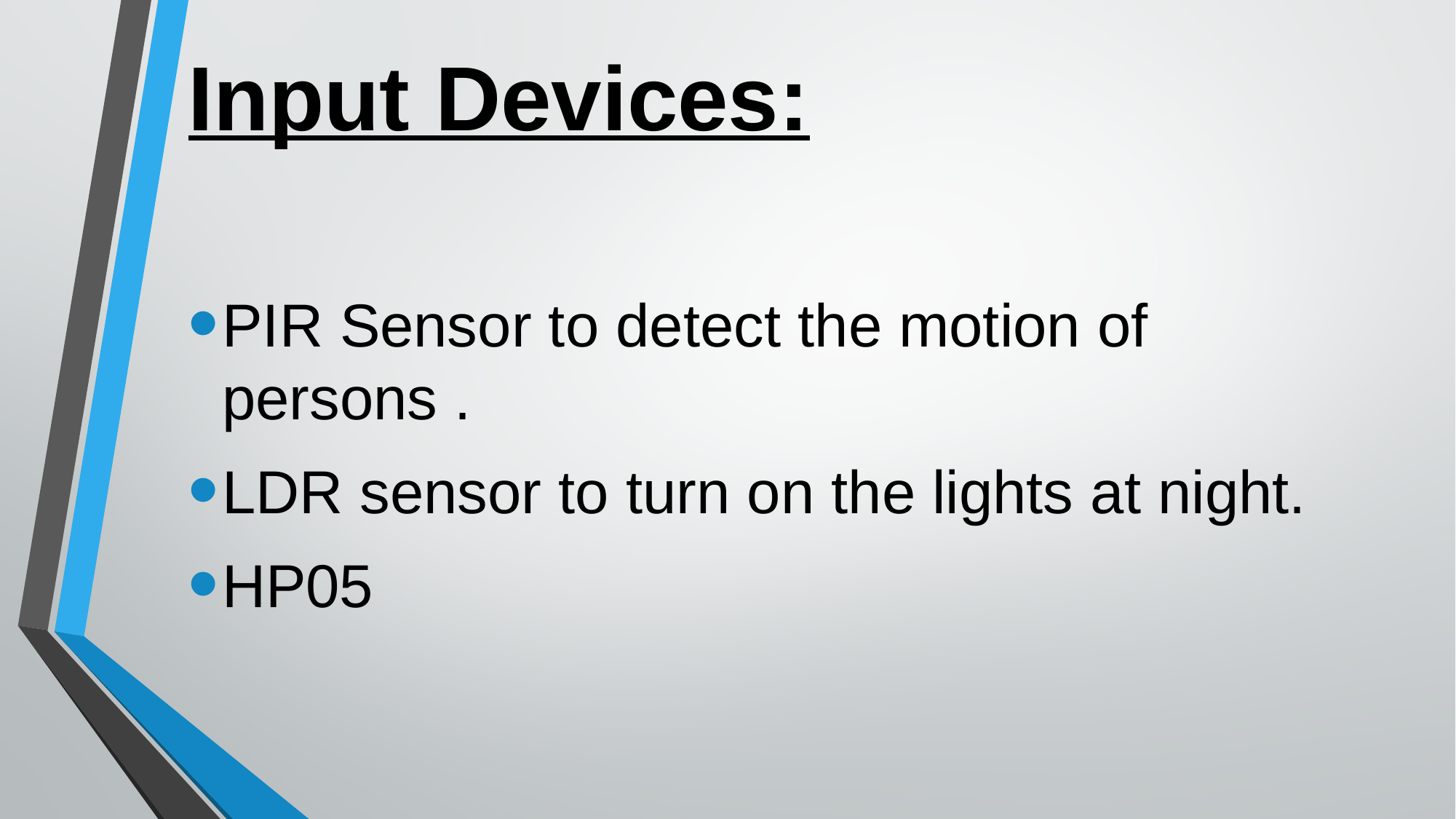

# Input Devices:
PIR Sensor to detect the motion of persons .
LDR sensor to turn on the lights at night.
HP05